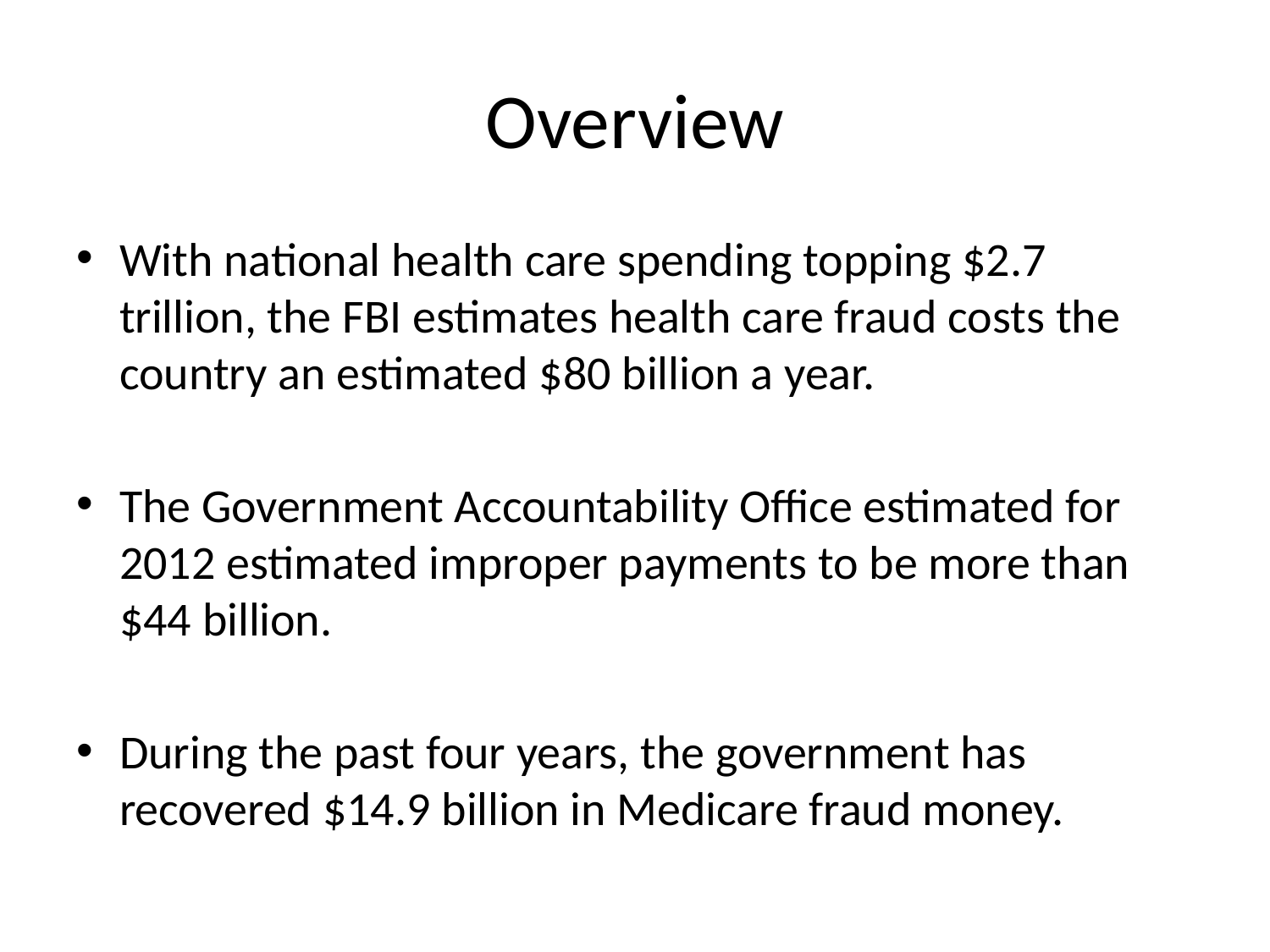

# Overview
With national health care spending topping $2.7 trillion, the FBI estimates health care fraud costs the country an estimated $80 billion a year.

The Government Accountability Office estimated for 2012 estimated improper payments to be more than $44 billion.

During the past four years, the government has recovered $14.9 billion in Medicare fraud money.